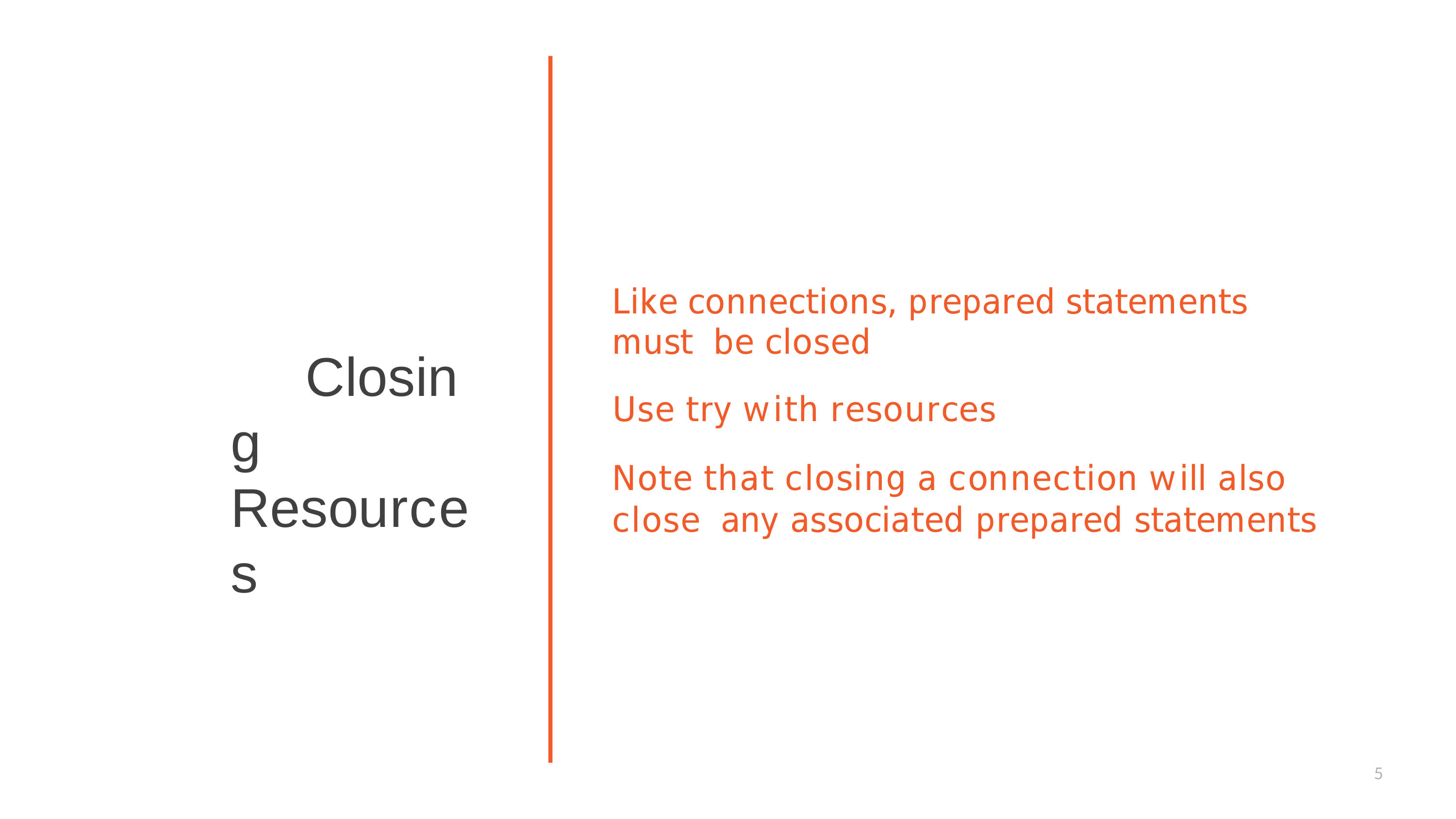

# Like connections, prepared statements must  be closed
Closing  Resources
Use try with resources
Note that closing a connection will also close  any associated prepared statements
5